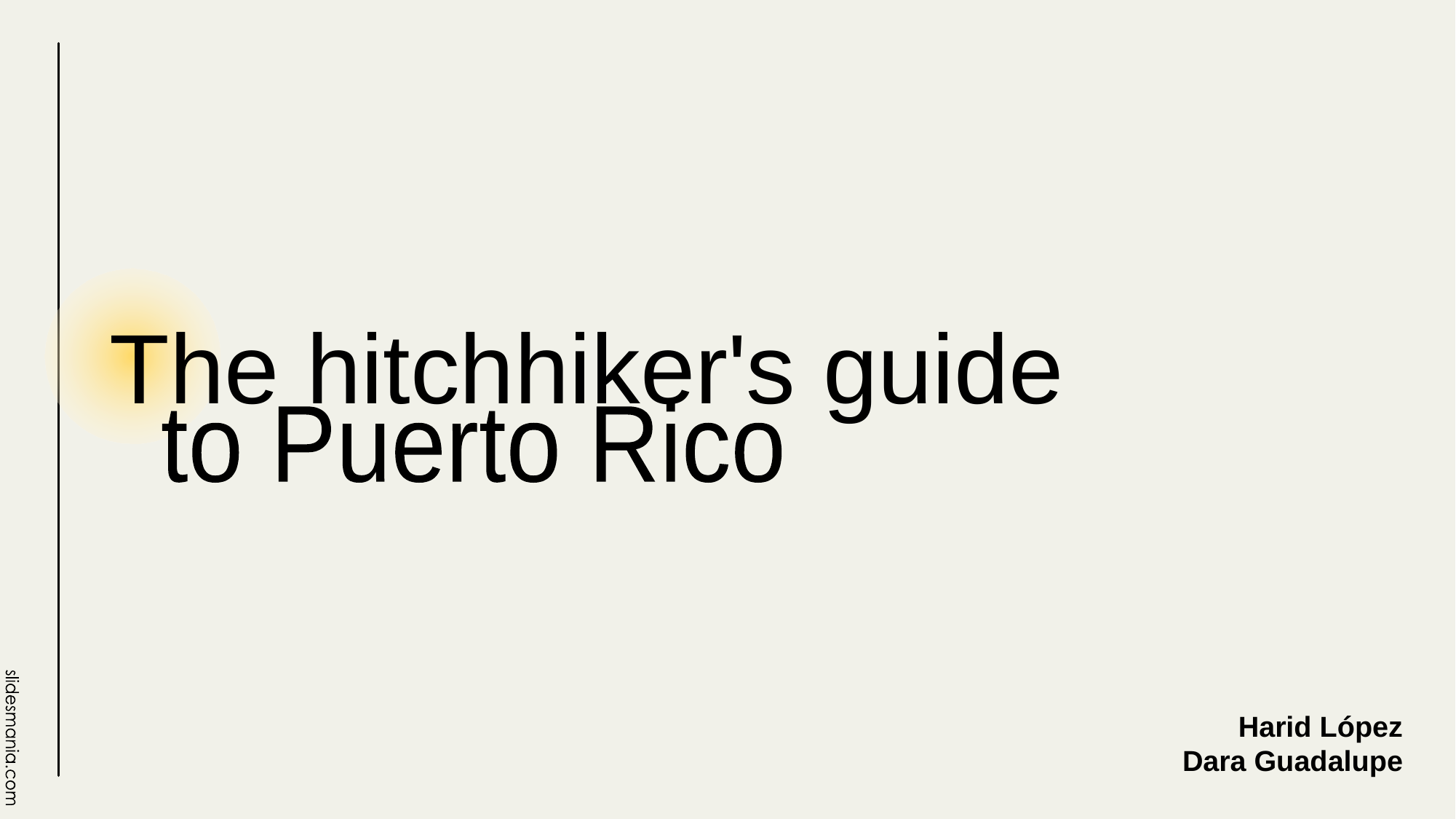

# The hitchhiker's guide
to Puerto Rico
Harid López
Dara Guadalupe